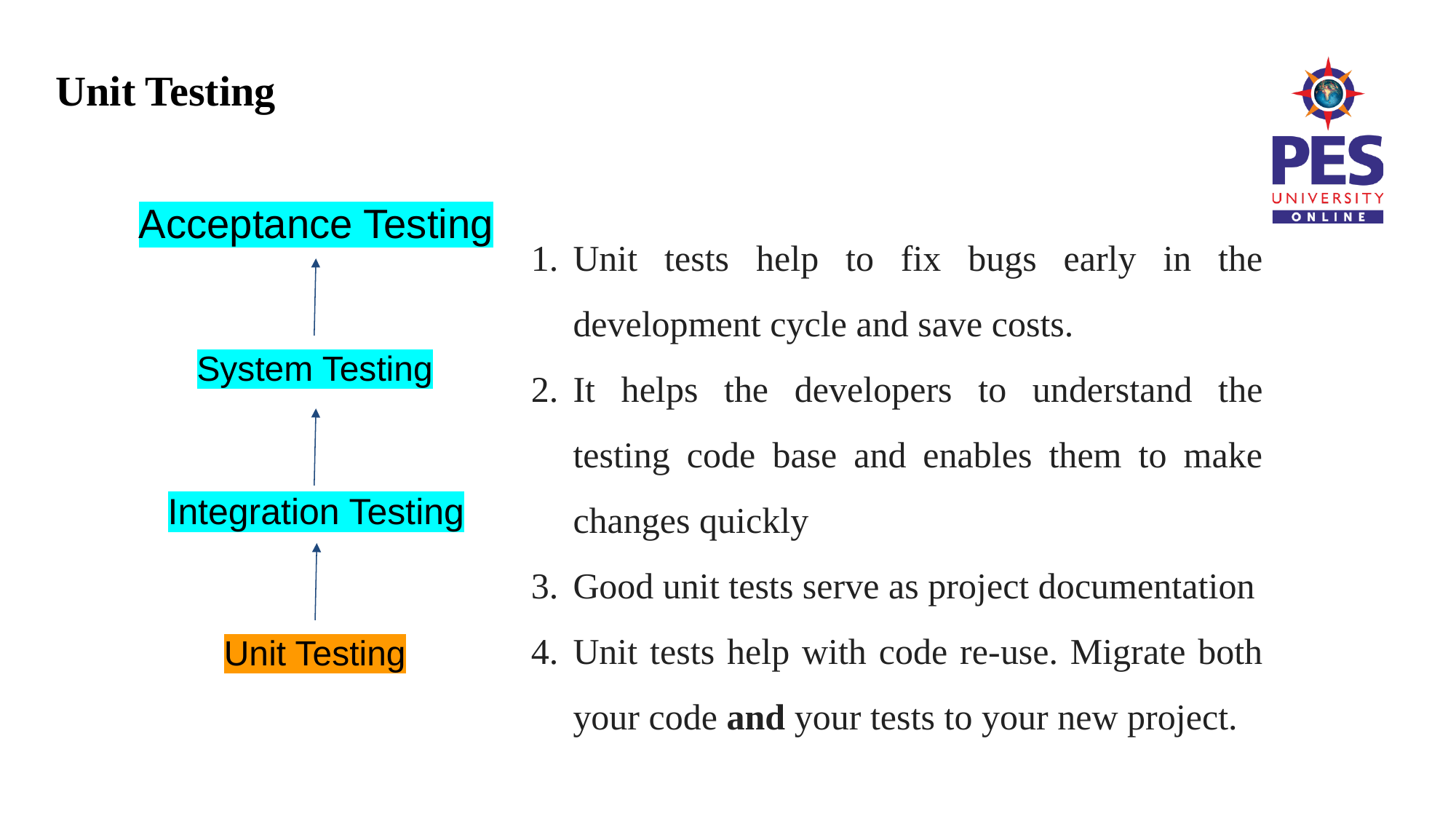

Unit Testing
Acceptance Testing
Unit tests help to fix bugs early in the development cycle and save costs.
It helps the developers to understand the testing code base and enables them to make changes quickly
Good unit tests serve as project documentation
Unit tests help with code re-use. Migrate both your code and your tests to your new project.
System Testing
Integration Testing
Unit Testing